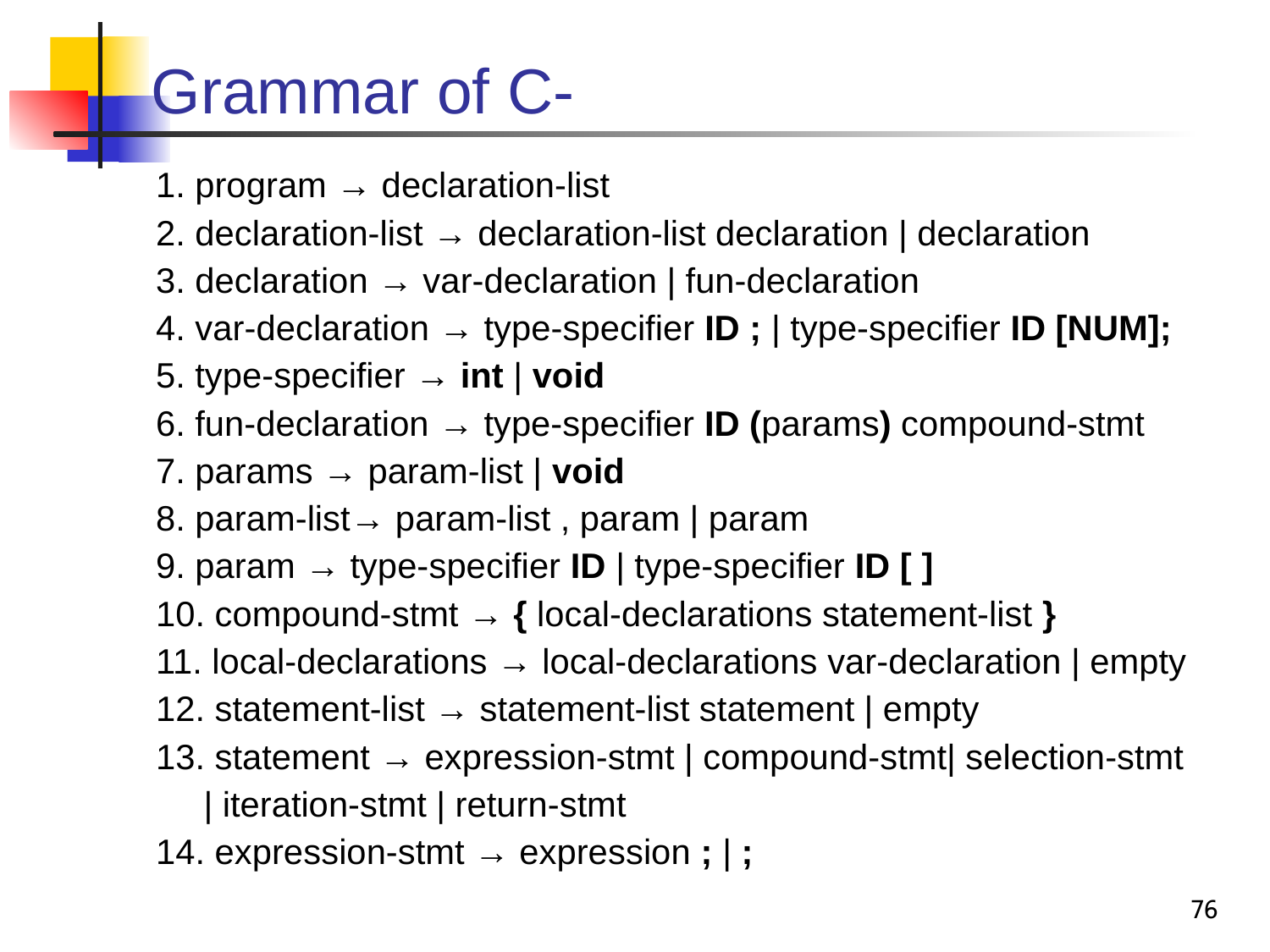

# Grammar of C-
1. program → declaration-list
2. declaration-list → declaration-list declaration | declaration
3. declaration → var-declaration | fun-declaration
4. var-declaration → type-specifier ID ; | type-specifier ID [NUM];
5. type-specifier → int | void
6. fun-declaration → type-specifier ID (params) compound-stmt
7. params → param-list | void
8. param-list→ param-list , param | param
9. param → type-specifier ID | type-specifier ID [ ]
10. compound-stmt → { local-declarations statement-list }
11. local-declarations → local-declarations var-declaration | empty
12. statement-list → statement-list statement | empty
13. statement → expression-stmt | compound-stmt| selection-stmt
	| iteration-stmt | return-stmt
14. expression-stmt → expression ; | ;

76